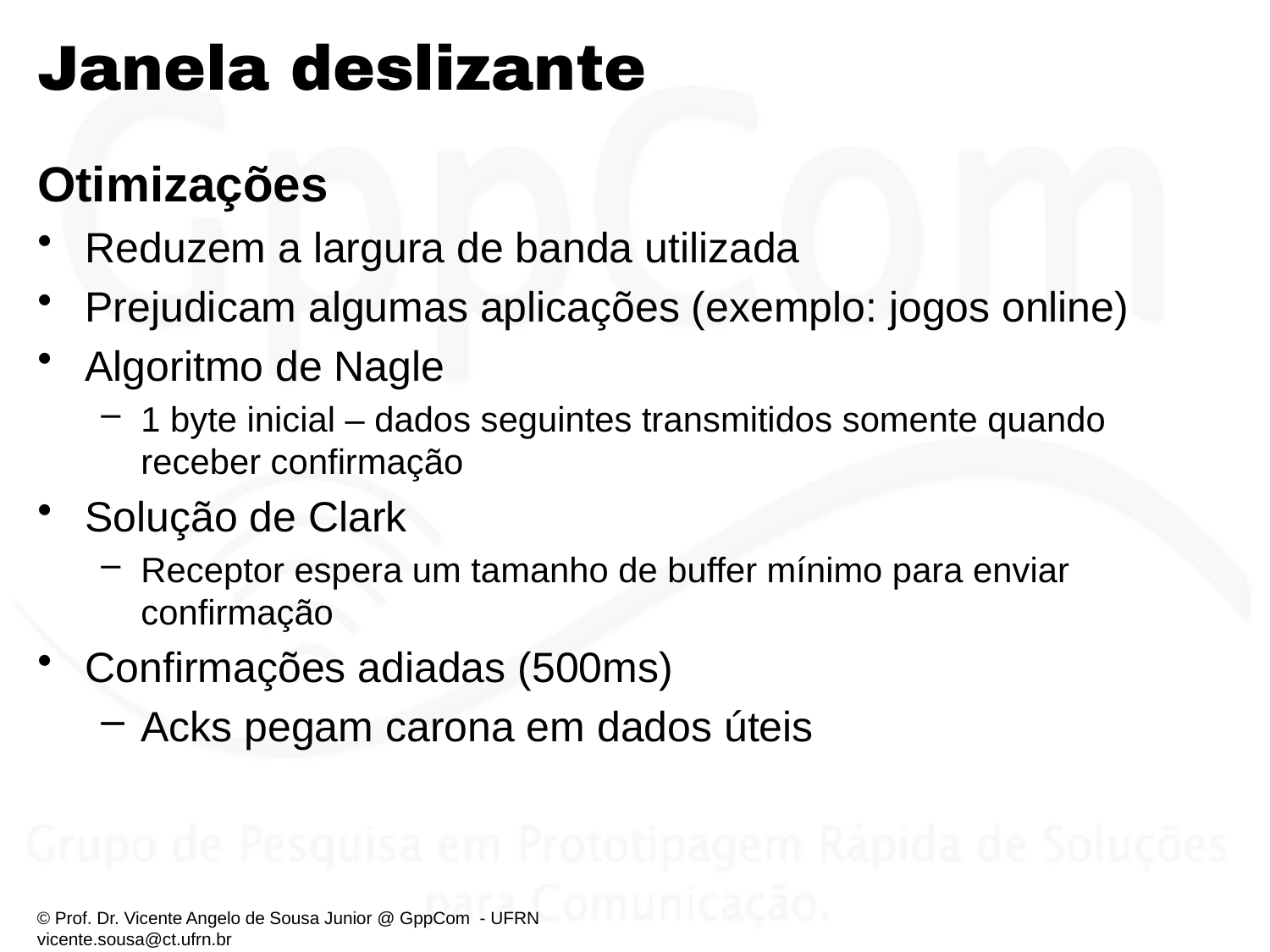

# Janela deslizante
Otimizações
Reduzem a largura de banda utilizada
Prejudicam algumas aplicações (exemplo: jogos online)
Algoritmo de Nagle
1 byte inicial – dados seguintes transmitidos somente quando receber confirmação
Solução de Clark
Receptor espera um tamanho de buffer mínimo para enviar confirmação
Confirmações adiadas (500ms)
Acks pegam carona em dados úteis